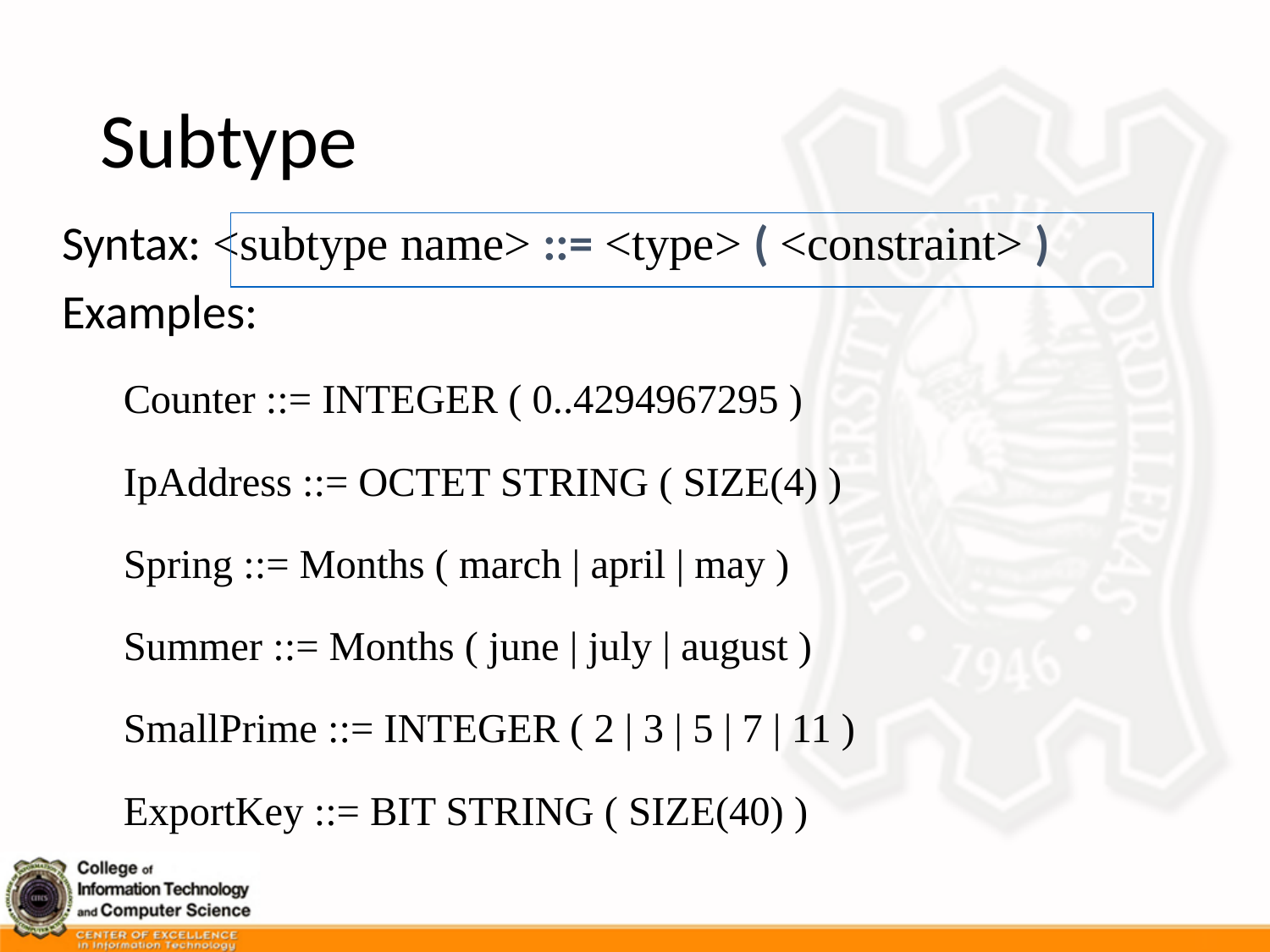

Subtype
Syntax: <subtype name> ::= <type> ( <constraint> )
Examples:
Counter ::= INTEGER ( 0..4294967295 )
IpAddress ::= OCTET STRING ( SIZE(4) )
Spring ::= Months ( march | april | may )
Summer ::= Months ( june | july | august )
SmallPrime ::= INTEGER ( 2 | 3 | 5 | 7 | 11 )
ExportKey ::= BIT STRING ( SIZE(40) )